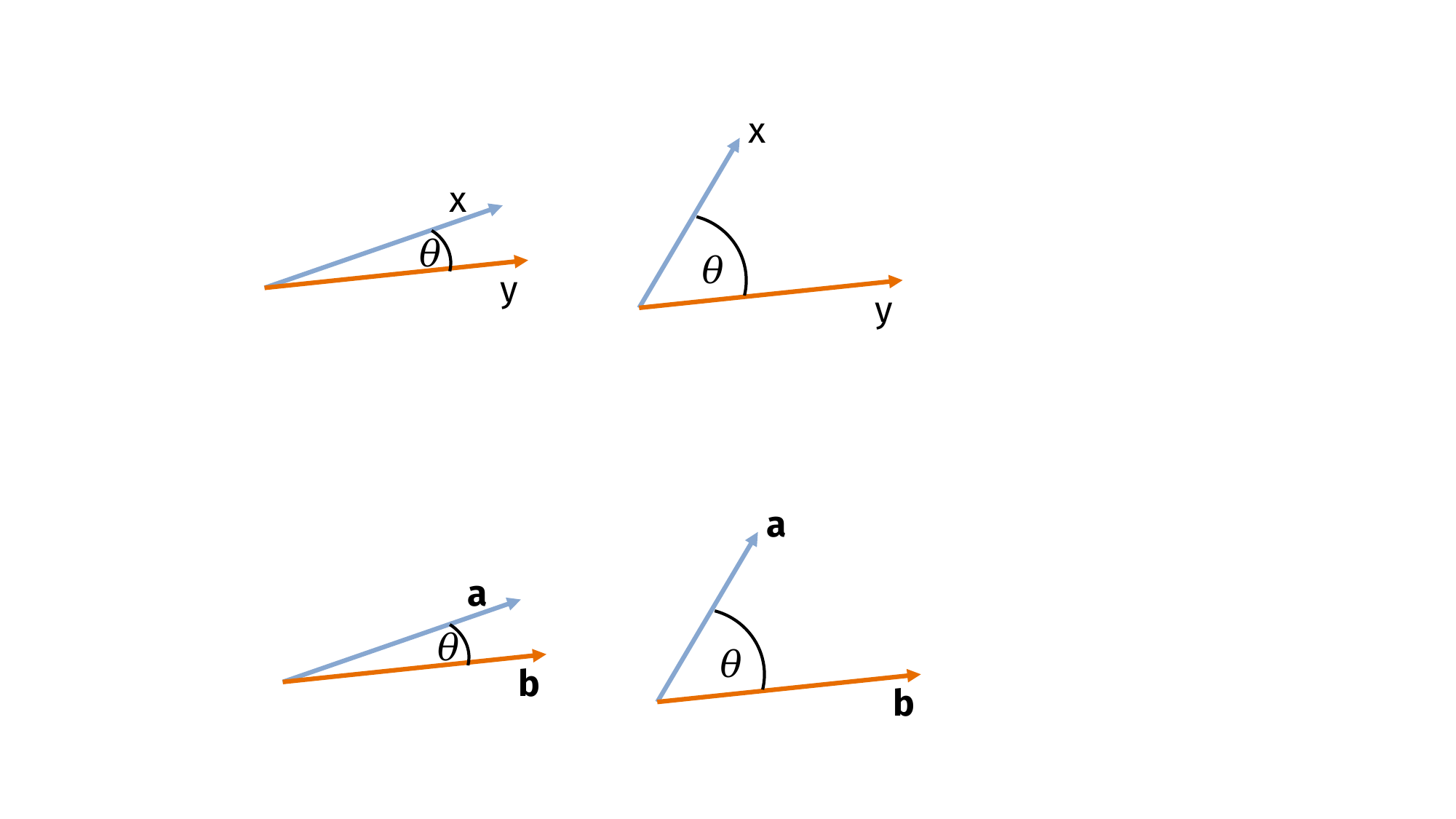

x
x

𝜃

𝜃
y
y
a
a

𝜃

𝜃
b
b